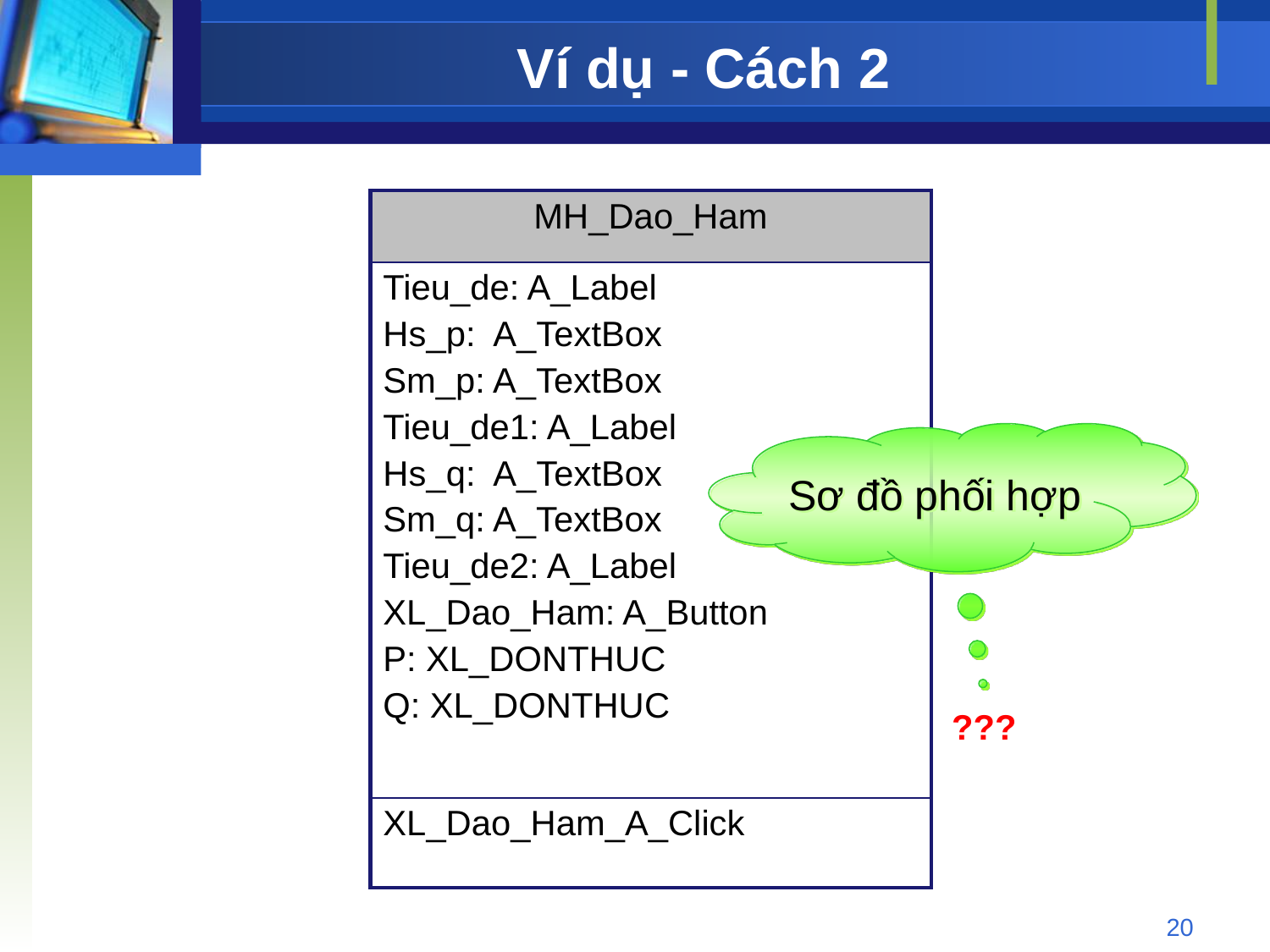

# Ví dụ - Cách 2
| MH\_Dao\_Ham |
| --- |
| Tieu\_de: A\_Label Hs\_p: A\_TextBox Sm\_p: A\_TextBox Tieu\_de1: A\_Label Hs\_q: A\_TextBox Sm\_q: A\_TextBox Tieu\_de2: A\_Label XL\_Dao\_Ham: A\_Button P: XL\_DONTHUC Q: XL\_DONTHUC |
| XL\_Dao\_Ham\_A\_Click |
Sơ đồ phối hợp
???
20